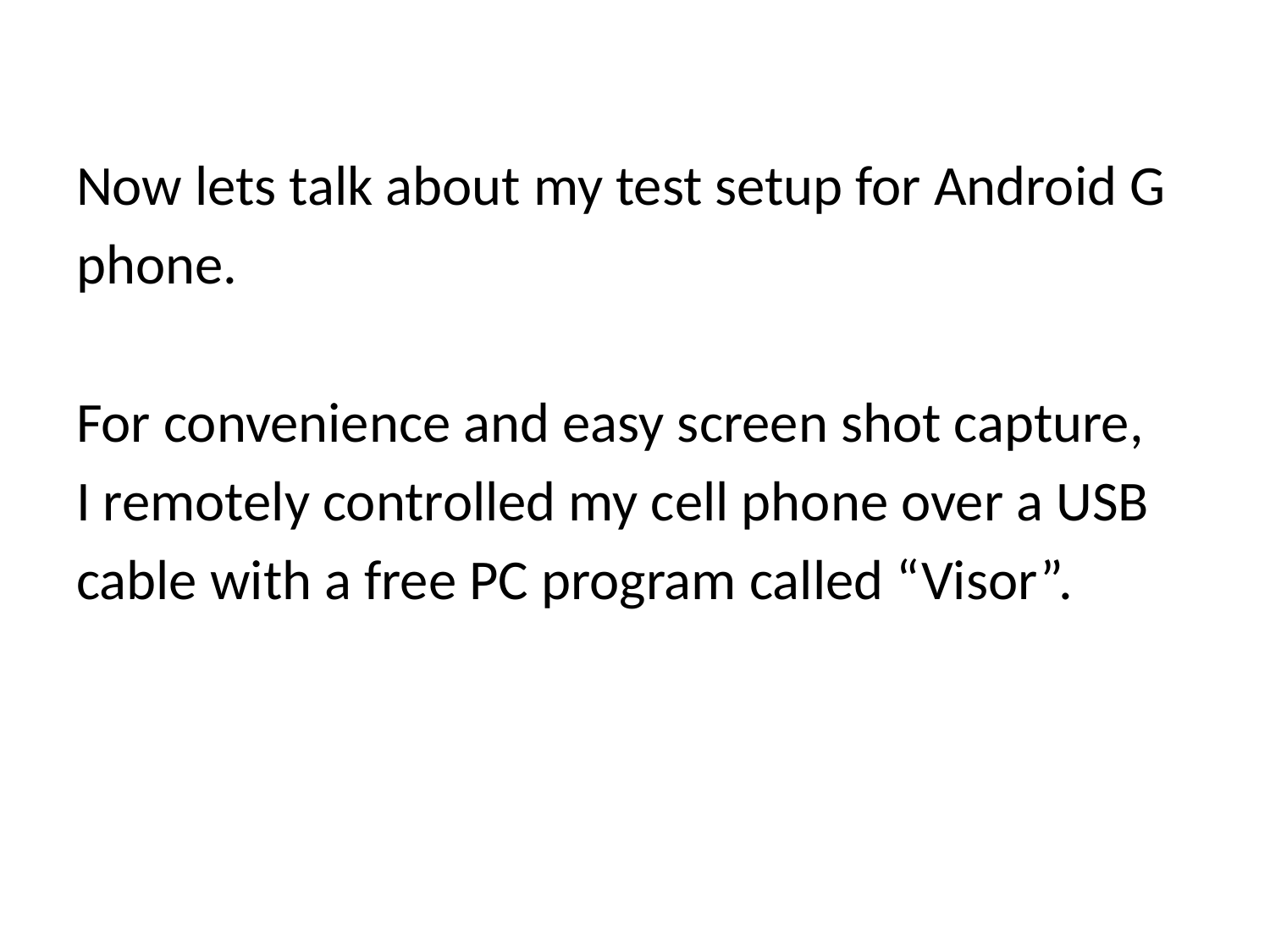

Now lets talk about my test setup for Android G
phone.

For convenience and easy screen shot capture,
I remotely controlled my cell phone over a USB
cable with a free PC program called “Visor”.